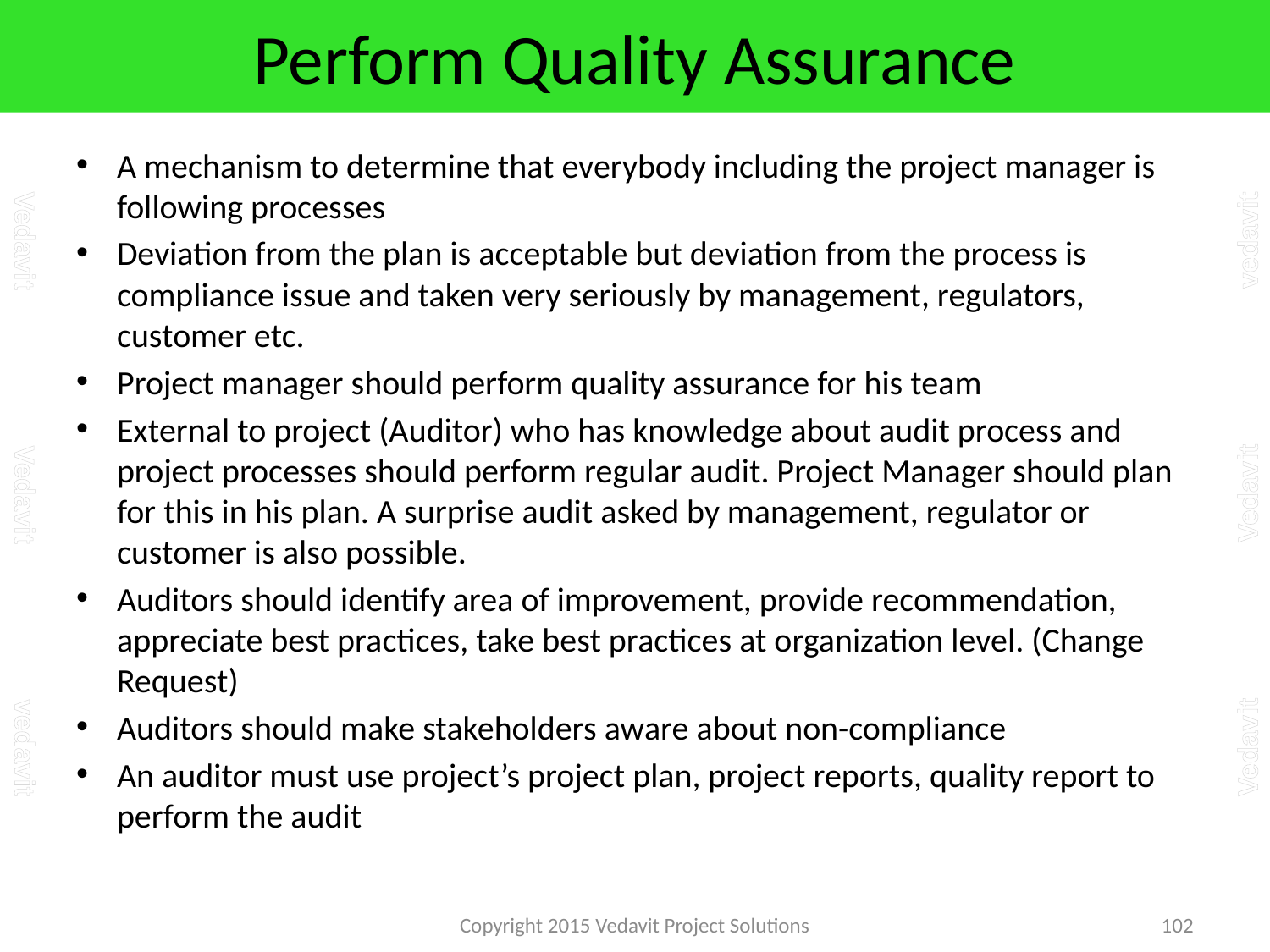

# Perform Quality Assurance
A mechanism to determine that everybody including the project manager is following processes
Deviation from the plan is acceptable but deviation from the process is compliance issue and taken very seriously by management, regulators, customer etc.
Project manager should perform quality assurance for his team
External to project (Auditor) who has knowledge about audit process and project processes should perform regular audit. Project Manager should plan for this in his plan. A surprise audit asked by management, regulator or customer is also possible.
Auditors should identify area of improvement, provide recommendation, appreciate best practices, take best practices at organization level. (Change Request)
Auditors should make stakeholders aware about non-compliance
An auditor must use project’s project plan, project reports, quality report to perform the audit
Copyright 2015 Vedavit Project Solutions
102